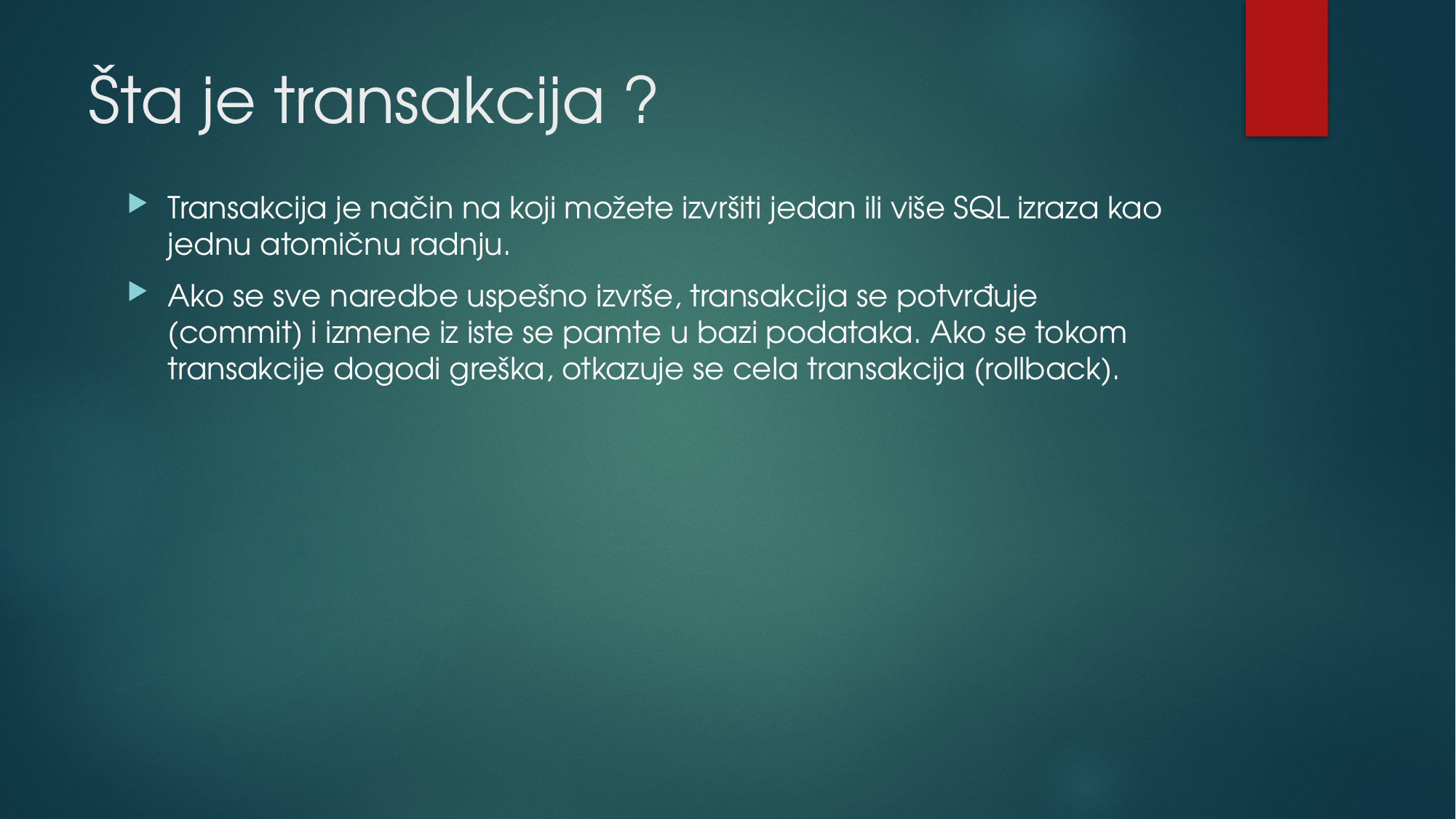

# Šta je transakcija ?
Transakcija je način na koji možete izvršiti jedan ili više SQL izraza kao jednu atomičnu radnju.
Ako se sve naredbe uspešno izvrše, transakcija se potvrđuje (commit) i izmene iz iste se pamte u bazi podataka. Ako se tokom transakcije dogodi greška, otkazuje se cela transakcija (rollback).